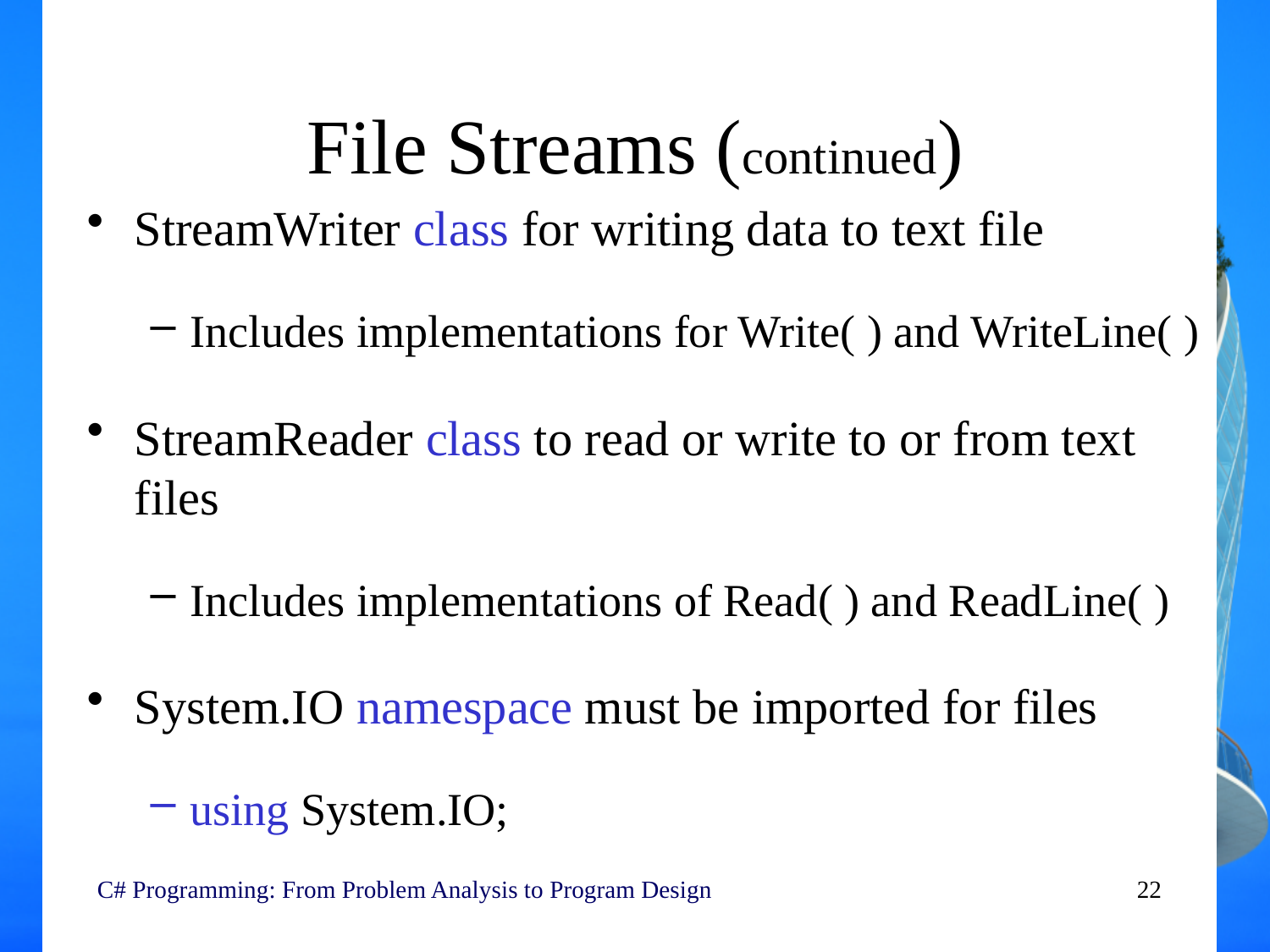

# File Streams (continued)
StreamWriter class for writing data to text file
Includes implementations for Write( ) and WriteLine( )
StreamReader class to read or write to or from text files
Includes implementations of Read( ) and ReadLine( )
System.IO namespace must be imported for files
using System.IO;
C# Programming: From Problem Analysis to Program Design

22